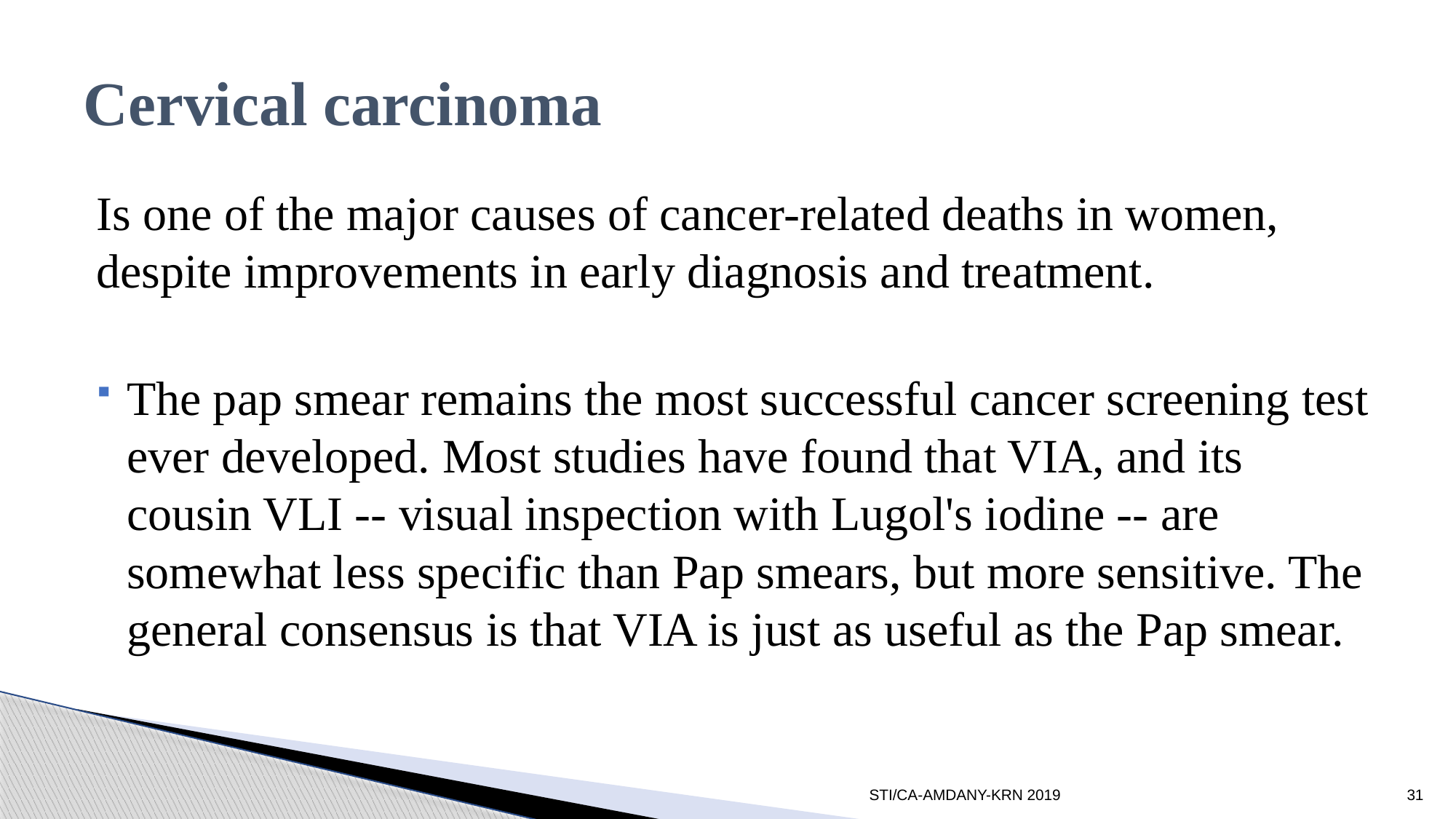

# Cervical carcinoma
Is one of the major causes of cancer-related deaths in women, despite improvements in early diagnosis and treatment.

The pap smear remains the most successful cancer screening test ever developed. Most studies have found that VIA, and its cousin VLI -- visual inspection with Lugol's iodine -- are somewhat less specific than Pap smears, but more sensitive. The general consensus is that VIA is just as useful as the Pap smear.

STI/CA-AMDANY-KRN 2019
31